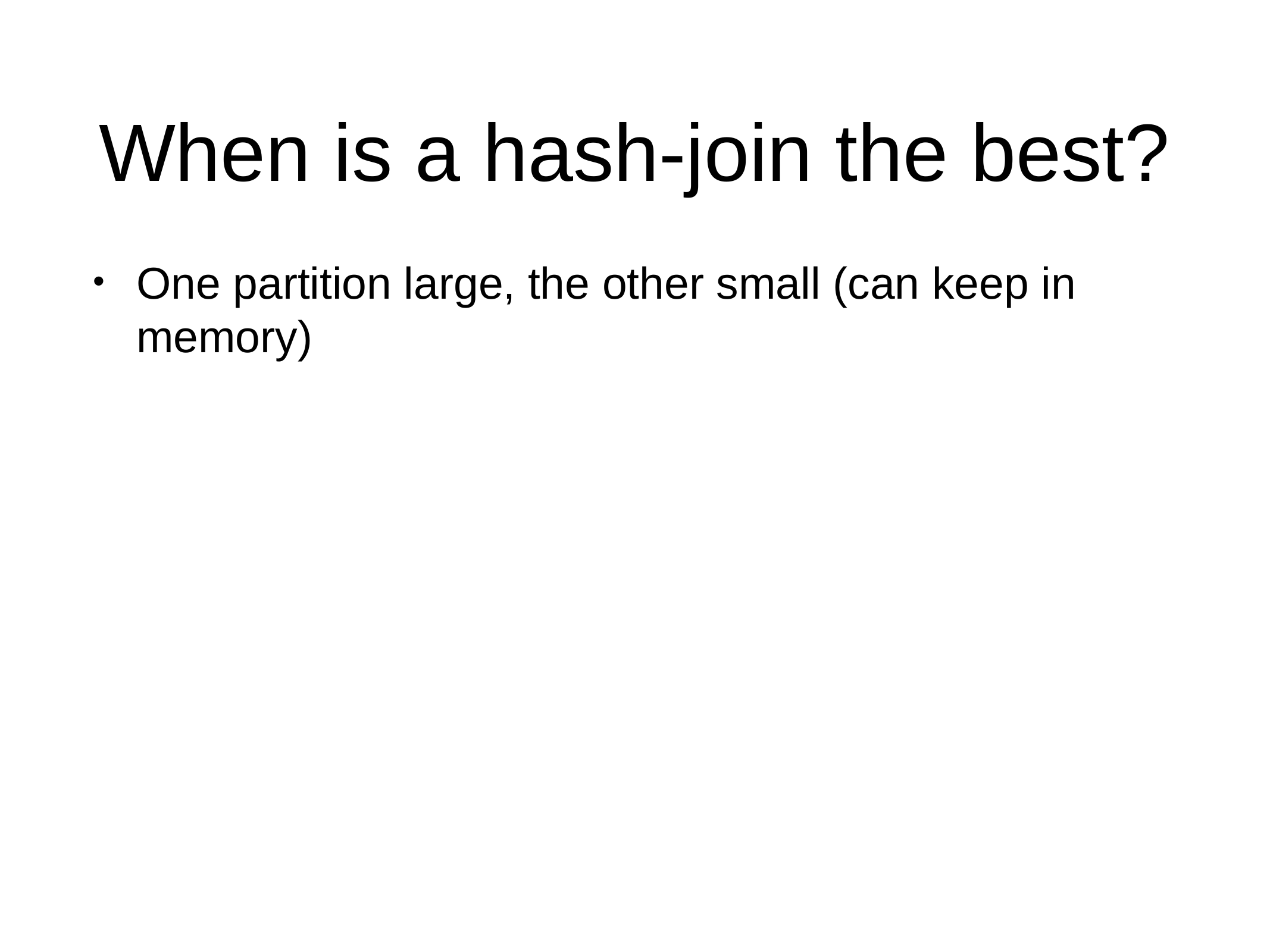

# When is a hash-join the best?
One partition large, the other small (can keep in memory)